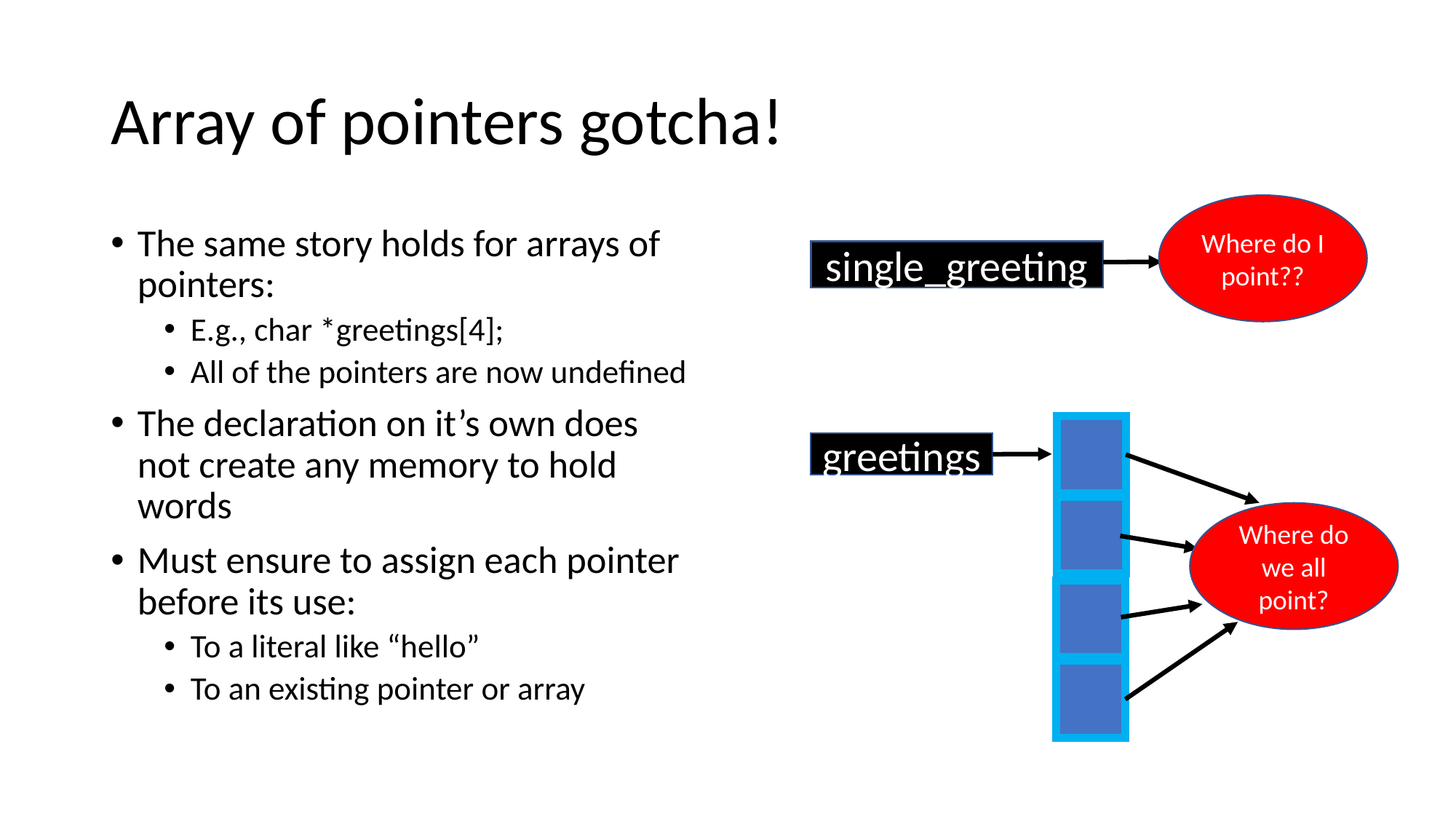

# Array of pointers gotcha!
Where do I point??
The same story holds for arrays of pointers:
E.g., char *greetings[4];
All of the pointers are now undefined
The declaration on it’s own does not create any memory to hold words
Must ensure to assign each pointer before its use:
To a literal like “hello”
To an existing pointer or array

single_greeting

greetings

Where do we all point?